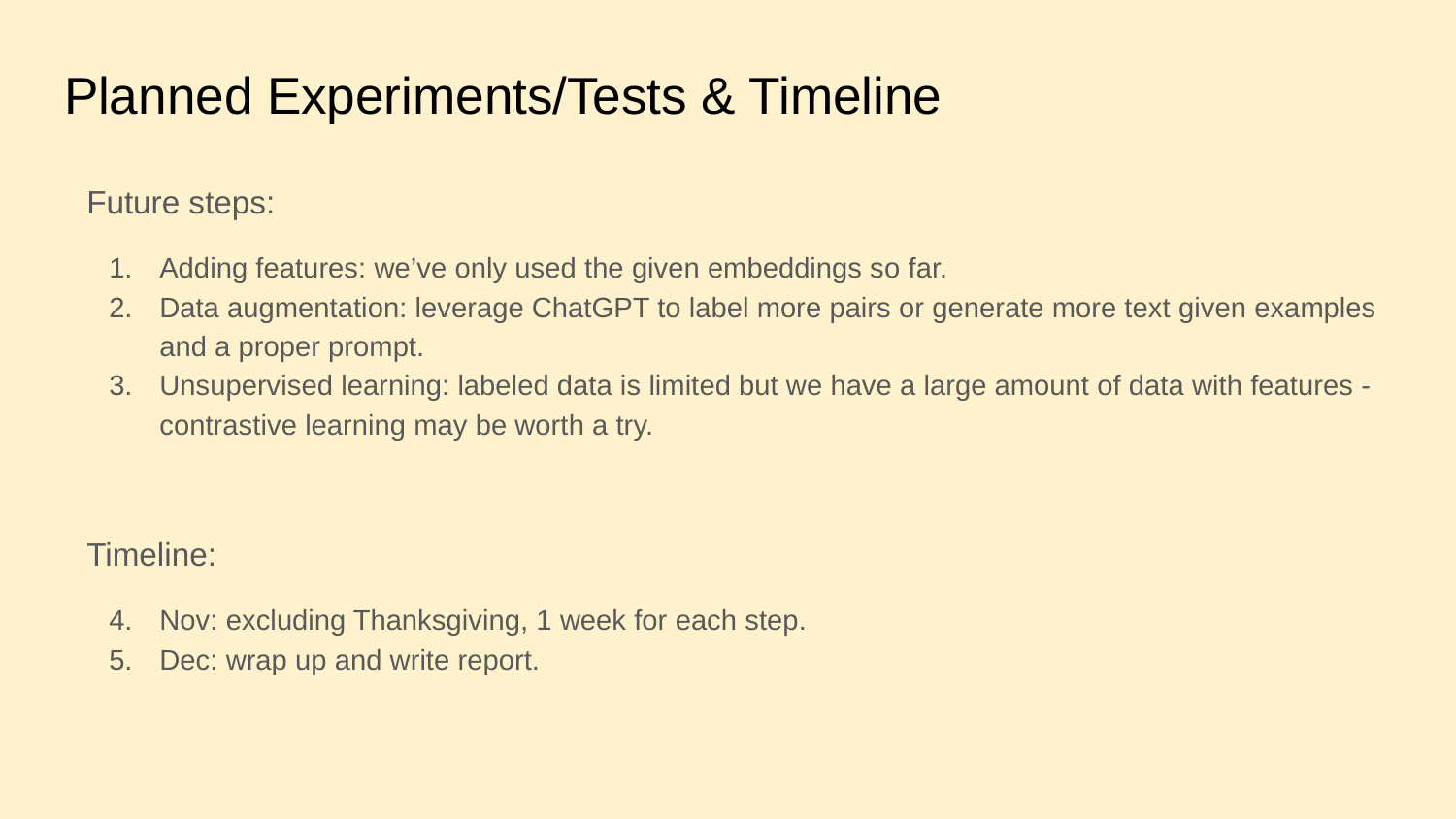

# Planned Experiments/Tests & Timeline

Future steps:
Adding features: we’ve only used the given embeddings so far.
Data augmentation: leverage ChatGPT to label more pairs or generate more text given examples and a proper prompt.
Unsupervised learning: labeled data is limited but we have a large amount of data with features - contrastive learning may be worth a try.

Timeline:
Nov: excluding Thanksgiving, 1 week for each step.
Dec: wrap up and write report.